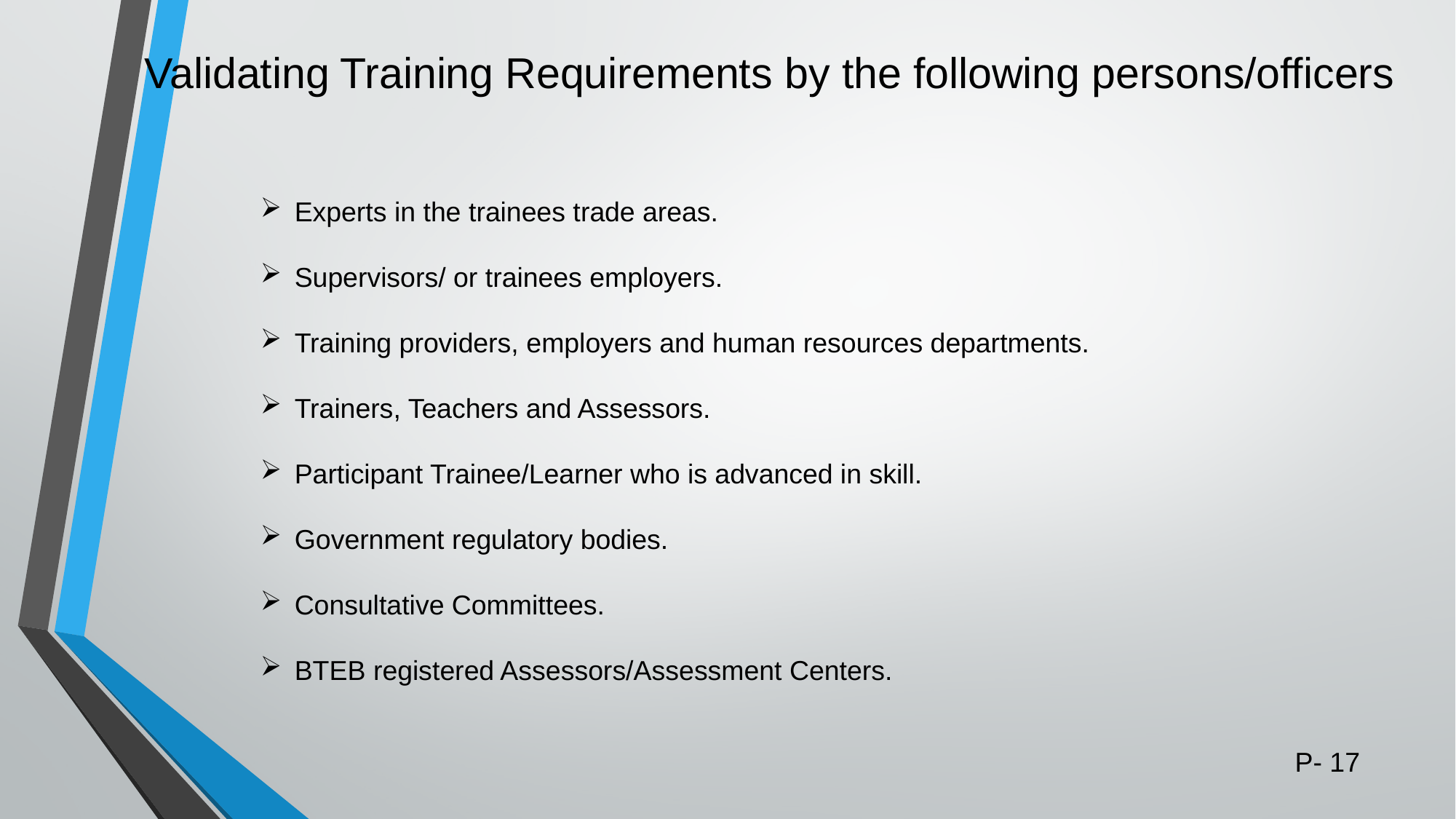

# Validating Training Requirements by the following persons/officers

Experts in the trainees trade areas.

Supervisors/ or trainees employers.

Training providers, employers and human resources departments.

Trainers, Teachers and Assessors.

Participant Trainee/Learner who is advanced in skill.

Government regulatory bodies.

Consultative Committees.

BTEB registered Assessors/Assessment Centers.
P- 17